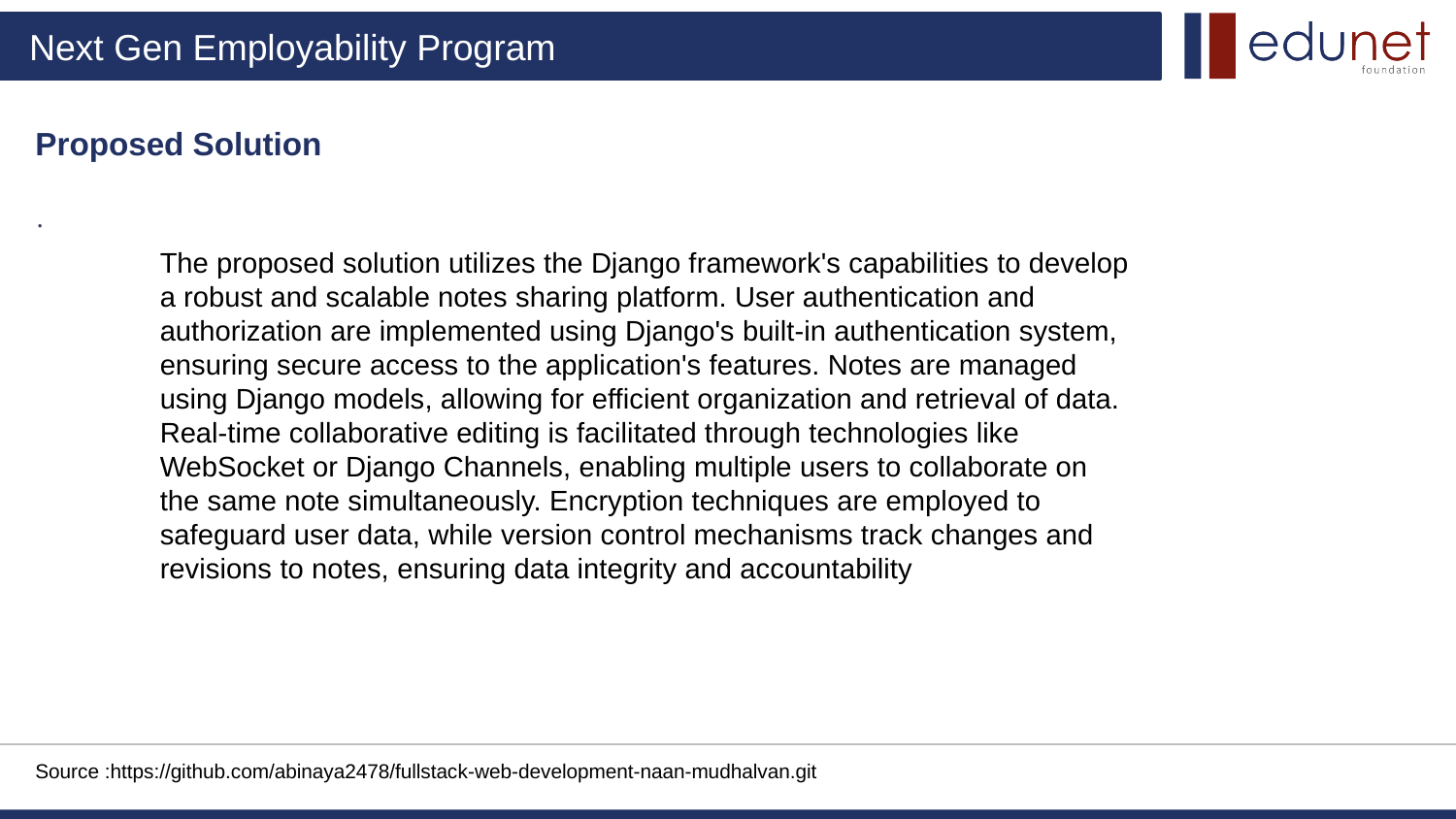

Proposed Solution
.
The proposed solution utilizes the Django framework's capabilities to develop a robust and scalable notes sharing platform. User authentication and authorization are implemented using Django's built-in authentication system, ensuring secure access to the application's features. Notes are managed using Django models, allowing for efficient organization and retrieval of data. Real-time collaborative editing is facilitated through technologies like WebSocket or Django Channels, enabling multiple users to collaborate on the same note simultaneously. Encryption techniques are employed to safeguard user data, while version control mechanisms track changes and revisions to notes, ensuring data integrity and accountability
Source :https://github.com/abinaya2478/fullstack-web-development-naan-mudhalvan.git